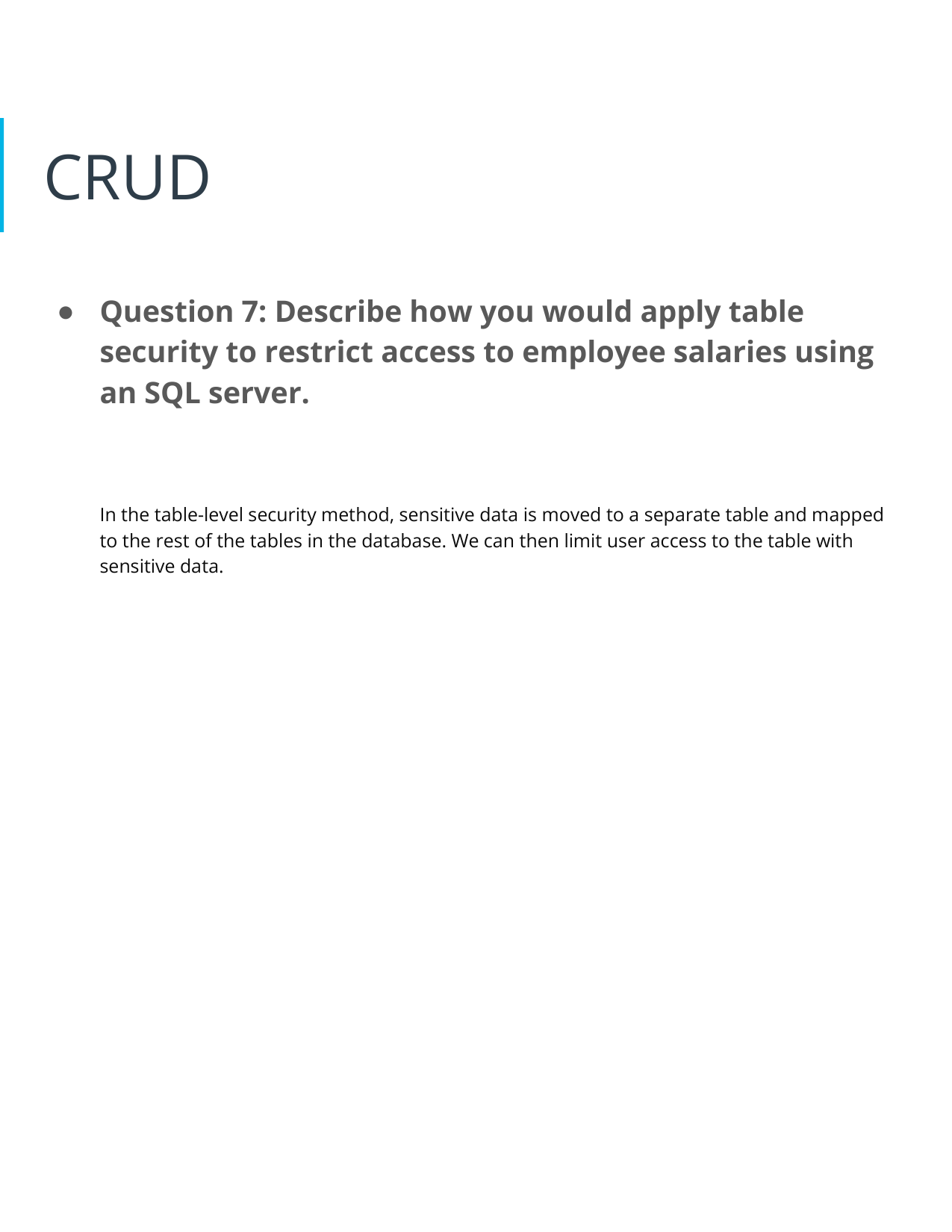

# CRUD
Question 7: Describe how you would apply table security to restrict access to employee salaries using an SQL server.

In the table-level security method, sensitive data is moved to a separate table and mapped to the rest of the tables in the database. We can then limit user access to the table with sensitive data.